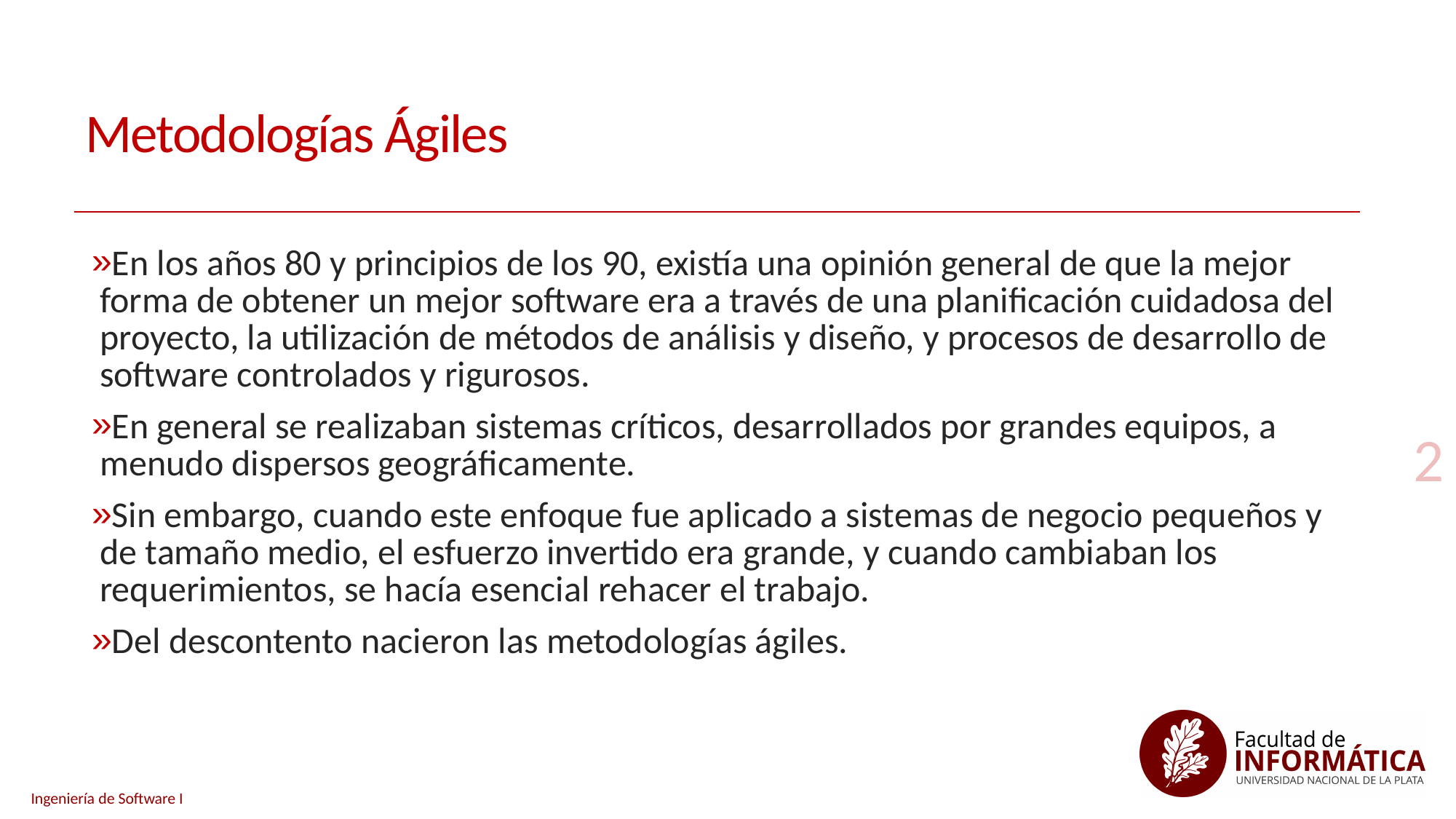

# Metodologías Ágiles
En los años 80 y principios de los 90, existía una opinión general de que la mejor forma de obtener un mejor software era a través de una planificación cuidadosa del proyecto, la utilización de métodos de análisis y diseño, y procesos de desarrollo de software controlados y rigurosos.
En general se realizaban sistemas críticos, desarrollados por grandes equipos, a menudo dispersos geográficamente.
Sin embargo, cuando este enfoque fue aplicado a sistemas de negocio pequeños y de tamaño medio, el esfuerzo invertido era grande, y cuando cambiaban los requerimientos, se hacía esencial rehacer el trabajo.
Del descontento nacieron las metodologías ágiles.
2
Ingeniería de Software I